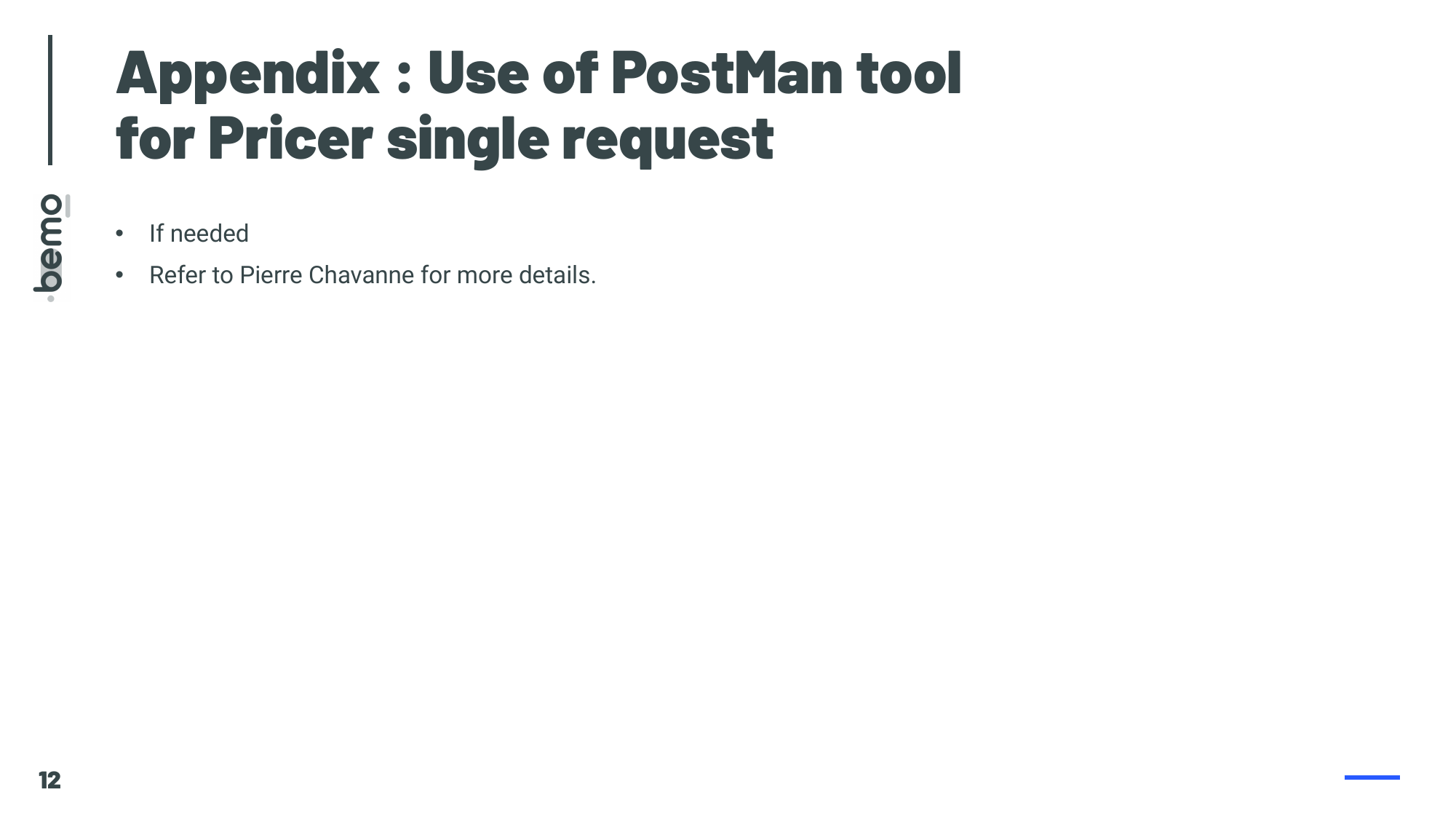

# Appendix : Use of PostMan tool for Pricer single request
If needed
Refer to Pierre Chavanne for more details.
12